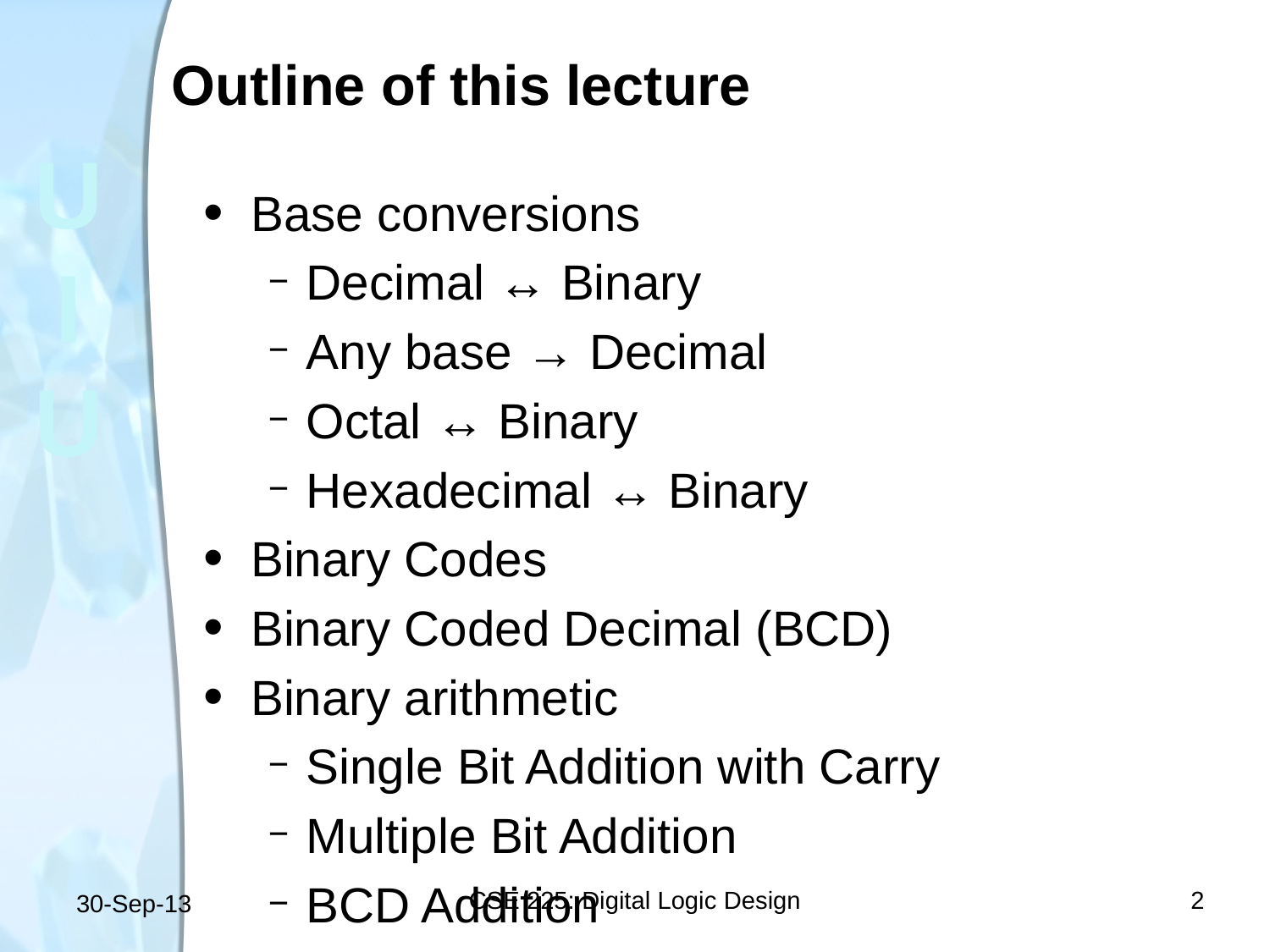

# Outline of this lecture
Base conversions
Decimal ↔ Binary
Any base → Decimal
Octal ↔ Binary
Hexadecimal ↔ Binary
Binary Codes
Binary Coded Decimal (BCD)
Binary arithmetic
Single Bit Addition with Carry
Multiple Bit Addition
BCD Addition

CSE 225: Digital Logic Design
2
30-Sep-13